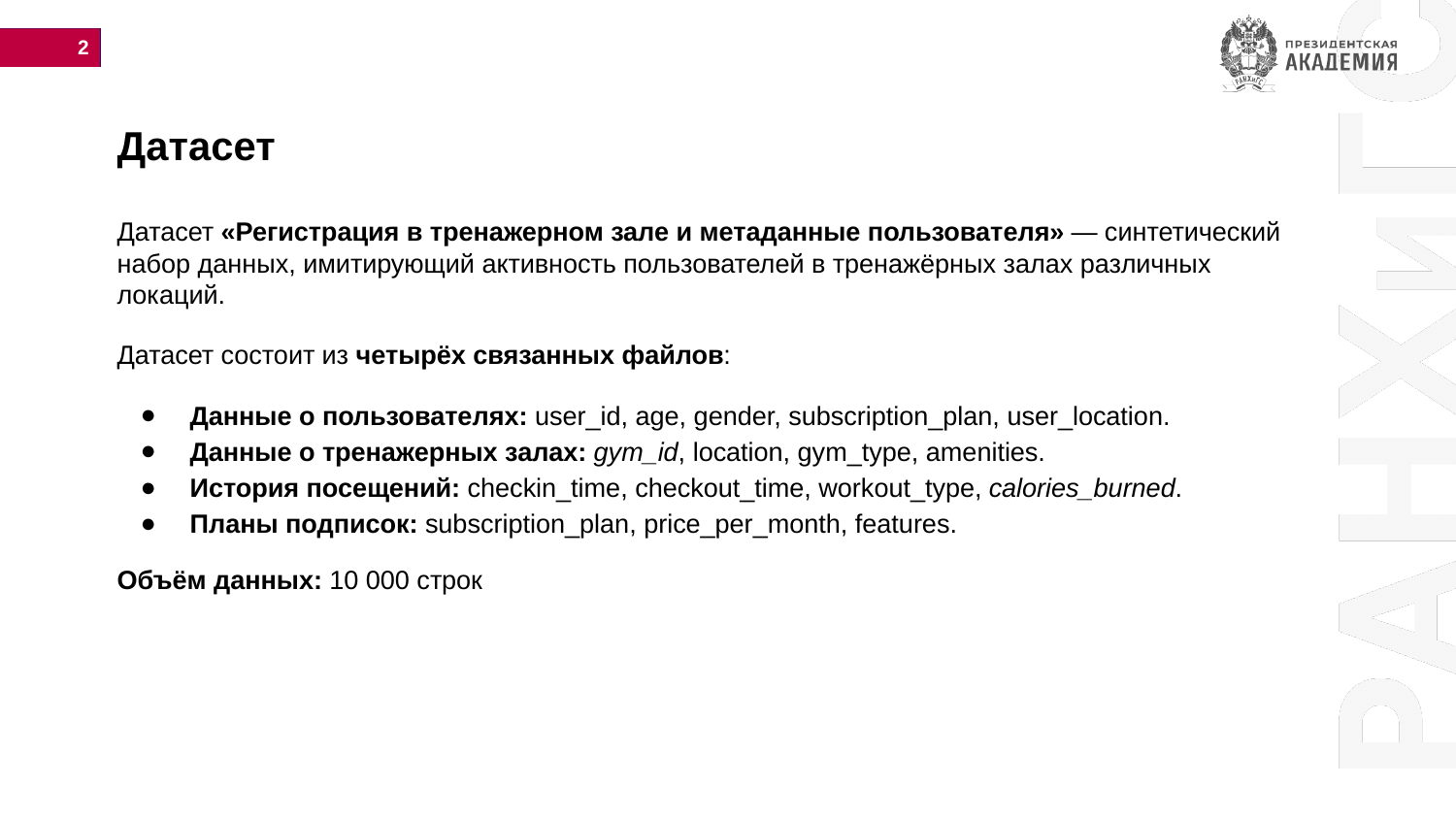

2
Датасет
Датасет «Регистрация в тренажерном зале и метаданные пользователя» — синтетический набор данных, имитирующий активность пользователей в тренажёрных залах различных локаций.
Датасет состоит из четырёх связанных файлов:
Данные о пользователях: user_id, age, gender, subscription_plan, user_location.
Данные о тренажерных залах: gym_id, location, gym_type, amenities.
История посещений: checkin_time, checkout_time, workout_type, calories_burned.
Планы подписок: subscription_plan, price_per_month, features.
Объём данных: 10 000 строк